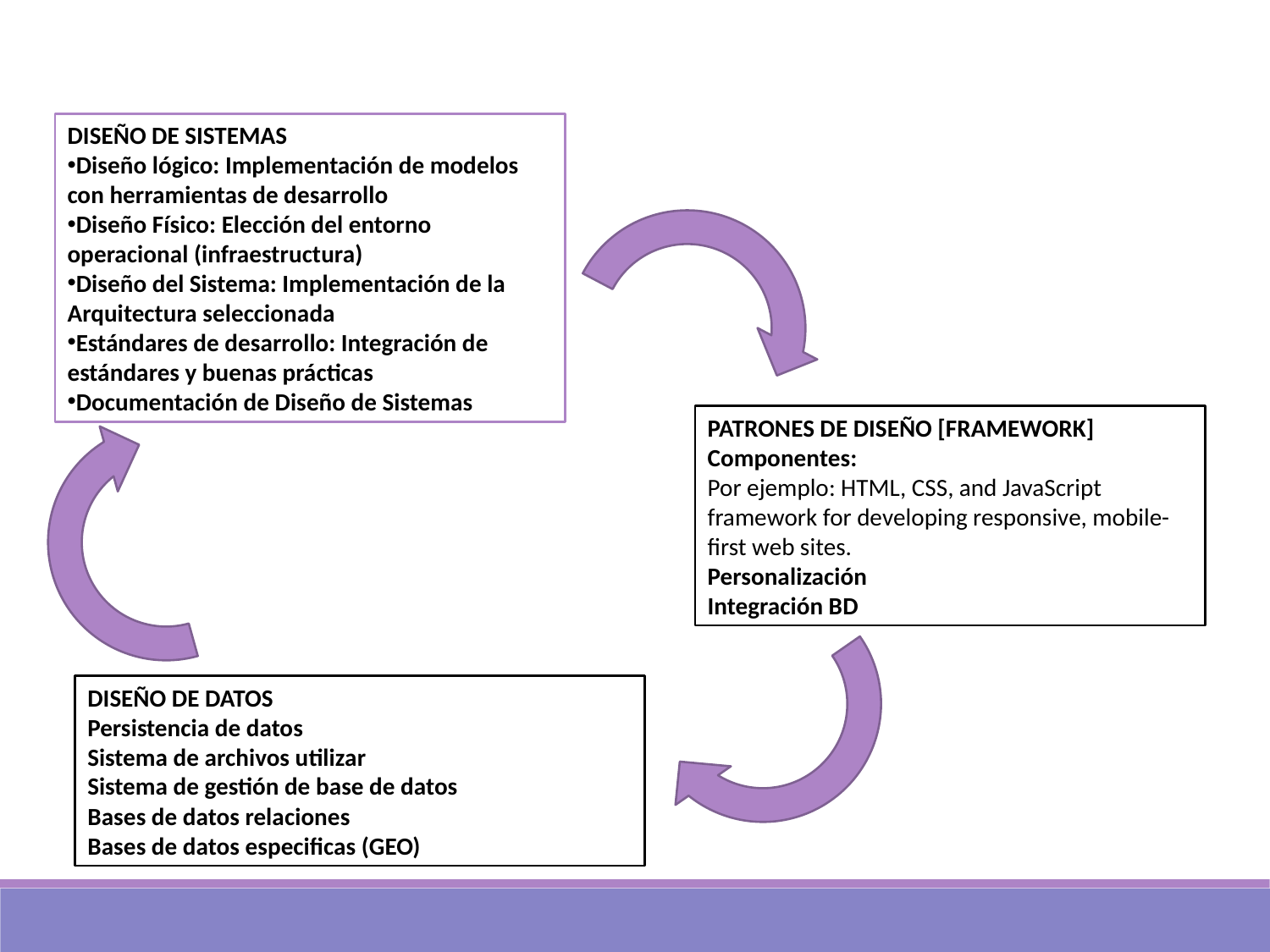

DISEÑO DE SISTEMAS
Diseño lógico: Implementación de modelos con herramientas de desarrollo
Diseño Físico: Elección del entorno operacional (infraestructura)
Diseño del Sistema: Implementación de la Arquitectura seleccionada
Estándares de desarrollo: Integración de estándares y buenas prácticas
Documentación de Diseño de Sistemas

PATRONES DE DISEÑO [FRAMEWORK]
Componentes:
Por ejemplo: HTML, CSS, and JavaScript framework for developing responsive, mobile-first web sites.
Personalización
Integración BD

DISEÑO DE DATOS
Persistencia de datos
Sistema de archivos utilizar
Sistema de gestión de base de datos
Bases de datos relaciones
Bases de datos especificas (GEO)